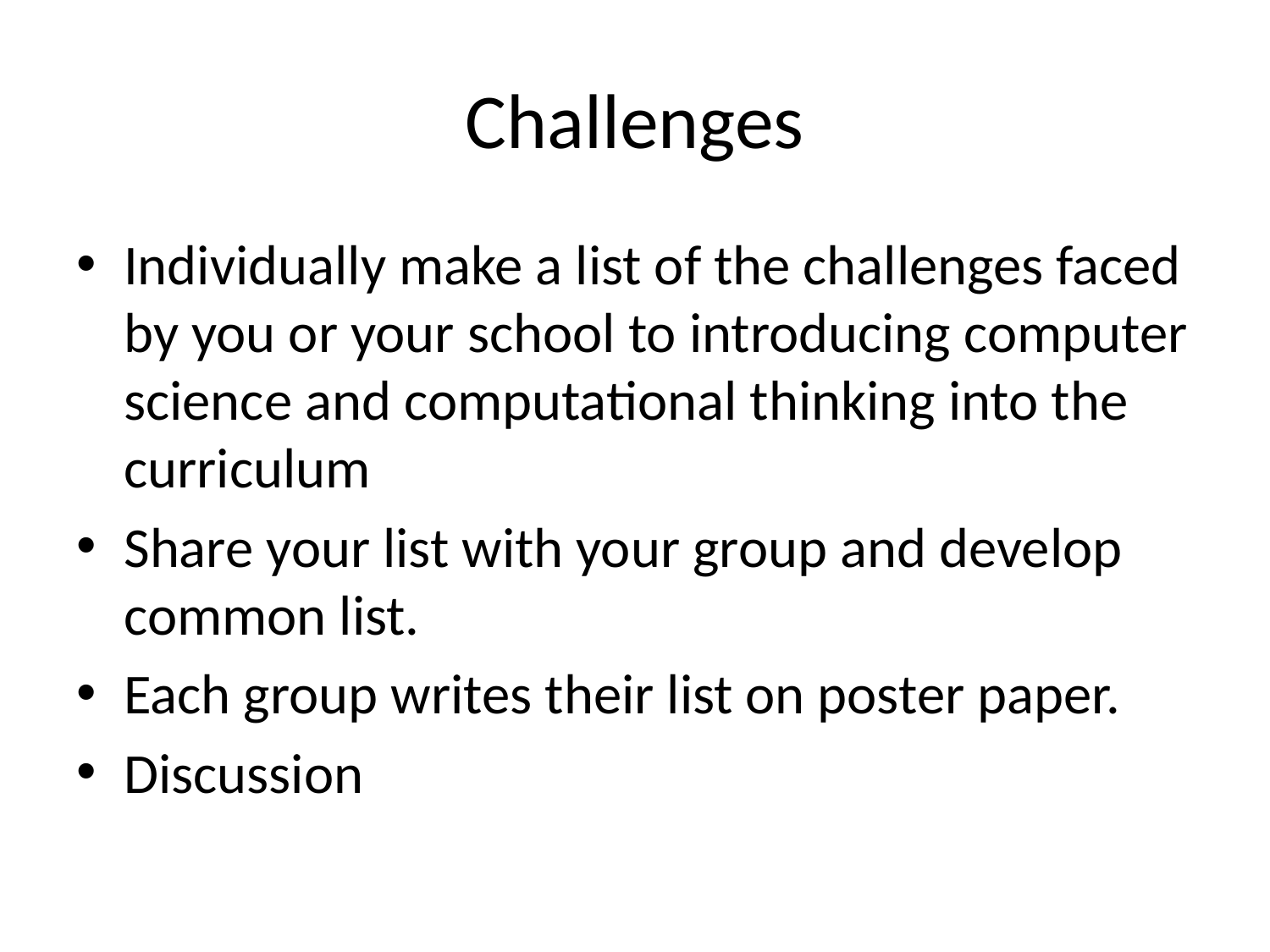

# Challenges
Individually make a list of the challenges faced by you or your school to introducing computer science and computational thinking into the curriculum
Share your list with your group and develop common list.
Each group writes their list on poster paper.
Discussion